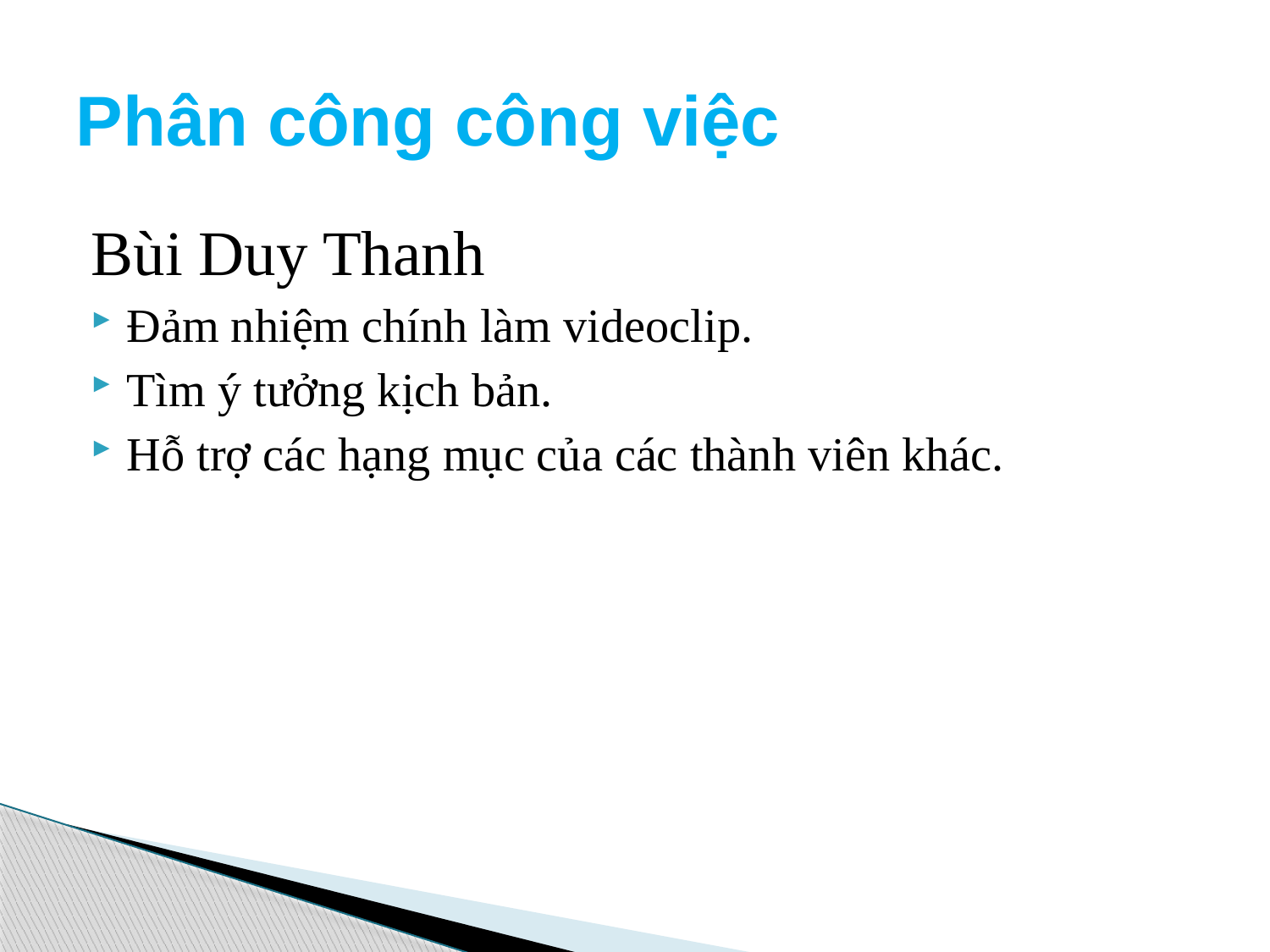

# Phân công công việc
Bùi Duy Thanh
Đảm nhiệm chính làm videoclip.
Tìm ý tưởng kịch bản.
Hỗ trợ các hạng mục của các thành viên khác.